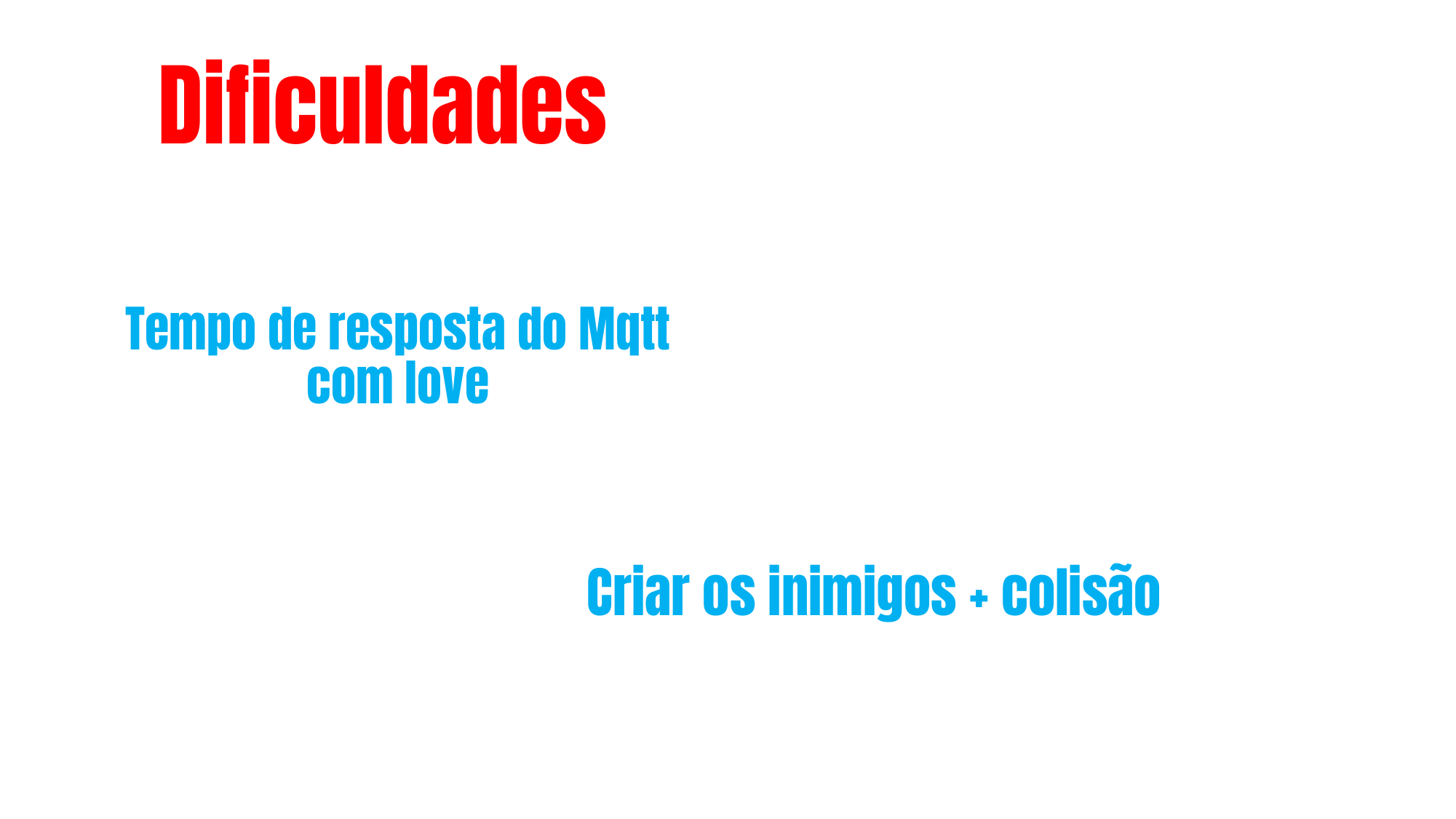

# Dificuldades
Tempo de resposta do Mqtt com love

Criar os inimigos + colisão